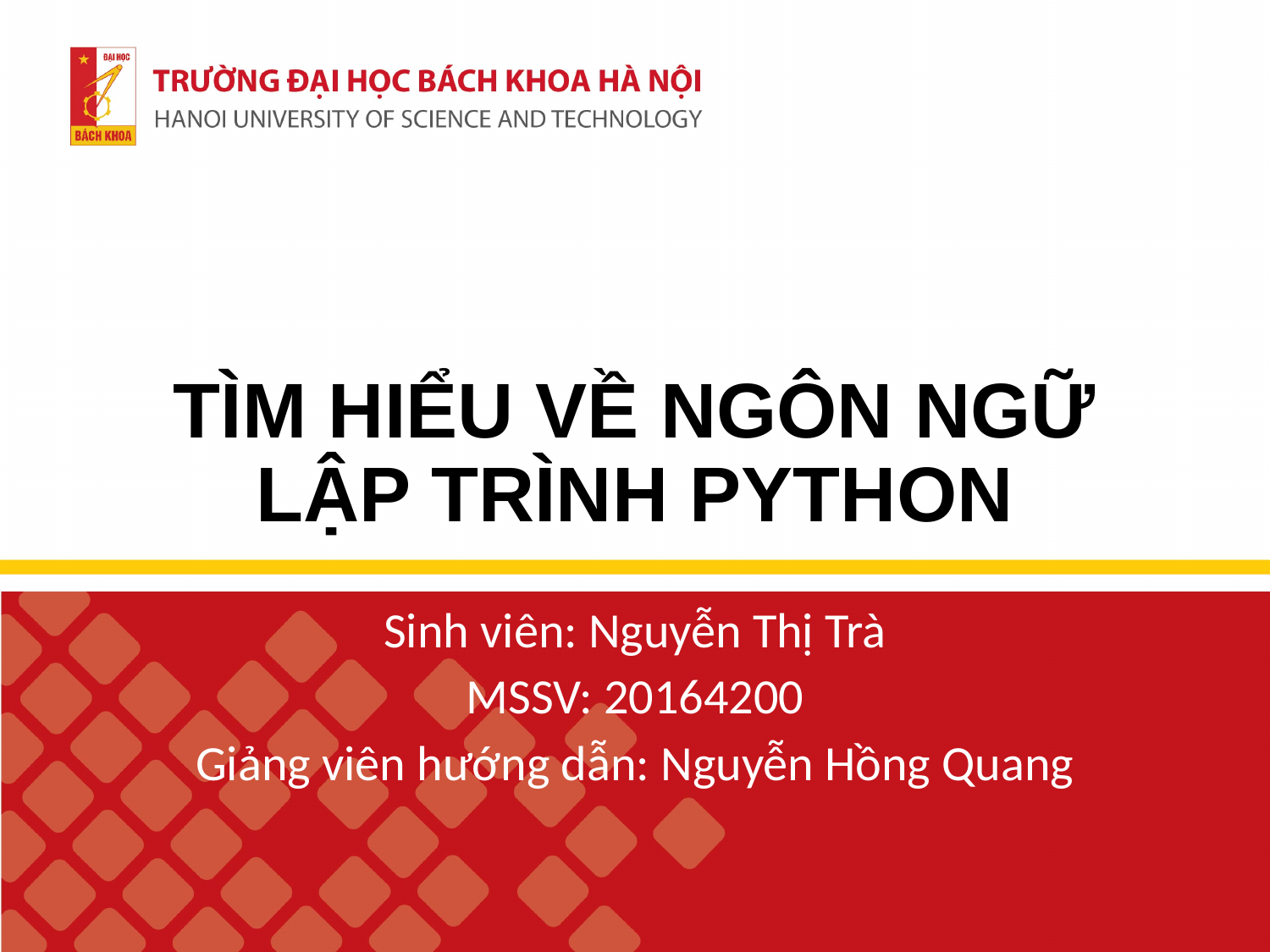

# TÌM HIỂU VỀ NGÔN NGỮ LẬP TRÌNH PYTHON
Sinh viên: Nguyễn Thị Trà
MSSV: 20164200
Giảng viên hướng dẫn: Nguyễn Hồng Quang